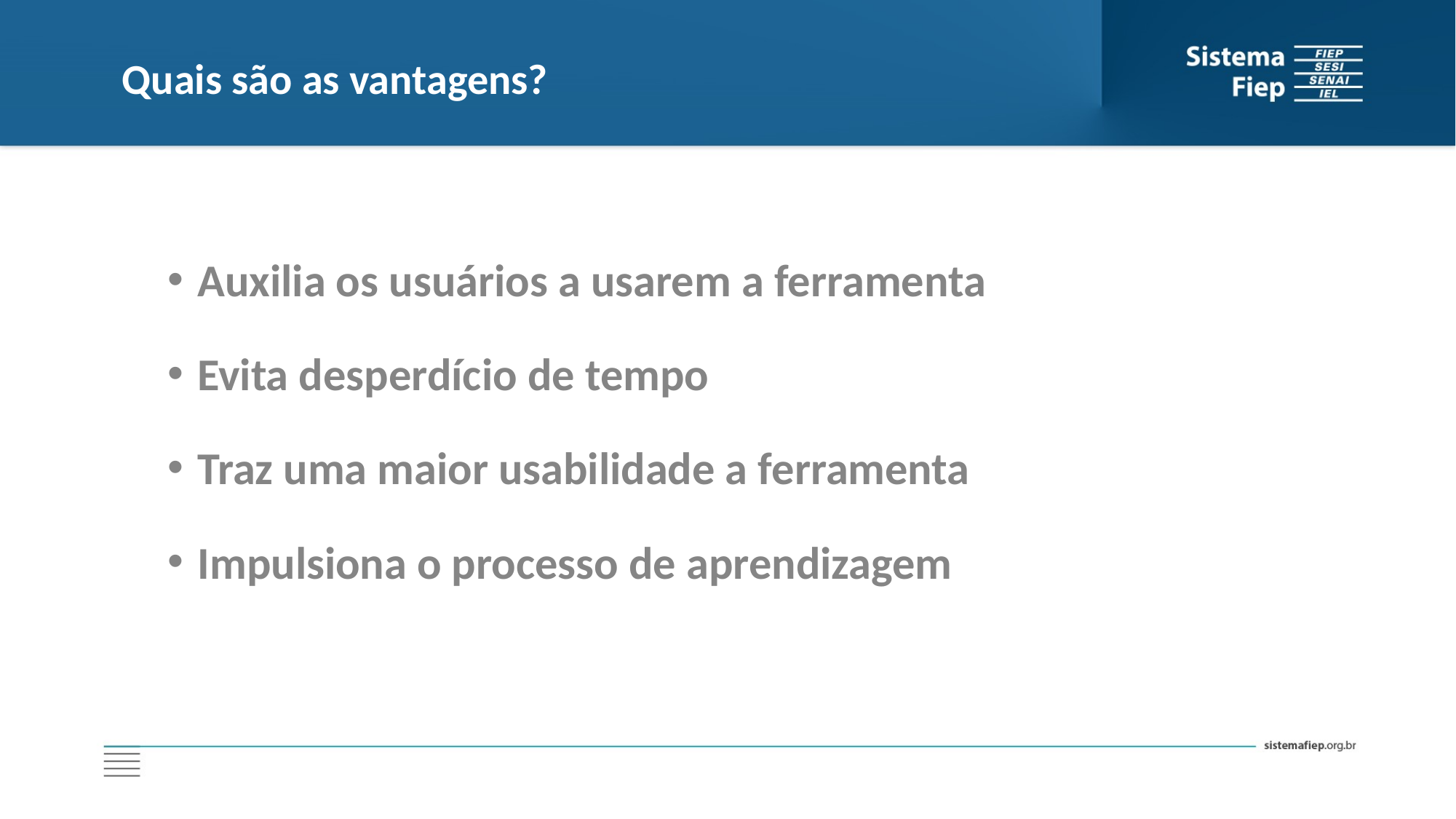

# Quais são as vantagens?

Auxilia os usuários a usarem a ferramenta
Evita desperdício de tempo
Traz uma maior usabilidade a ferramenta
Impulsiona o processo de aprendizagem